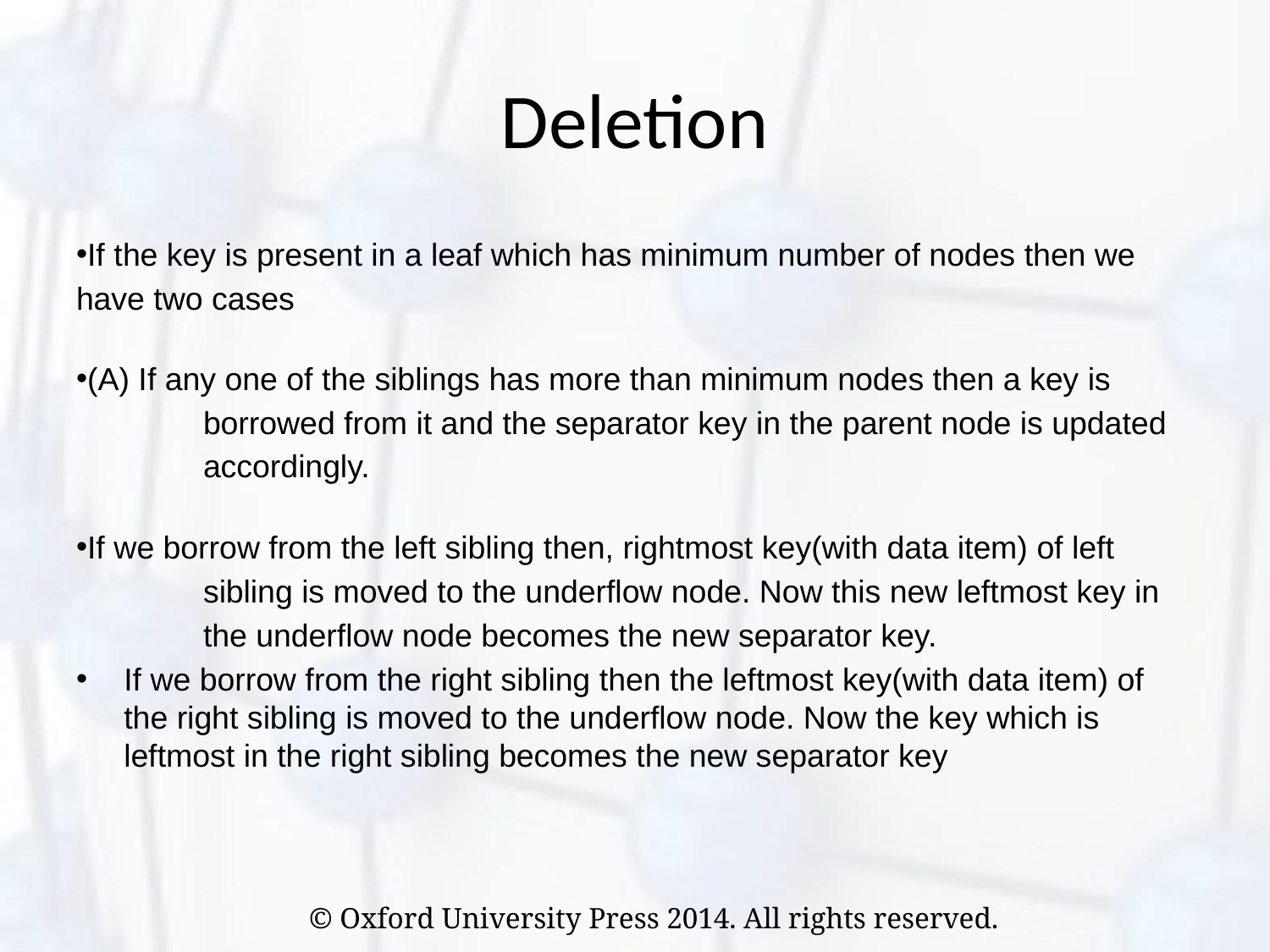

# Deletion
If the key is present in a leaf which has minimum number of nodes then we have two cases
(A) If any one of the siblings has more than minimum nodes then a key is  	borrowed from it and the separator key in the parent node is updated 	accordingly.
If we borrow from the left sibling then, rightmost key(with data item) of left 	sibling is moved to the underflow node. Now this new leftmost key in 	the underflow node becomes the new separator key.
If we borrow from the right sibling then the leftmost key(with data item) of the right sibling is moved to the underflow node. Now the key which is leftmost in the right sibling becomes the new separator key